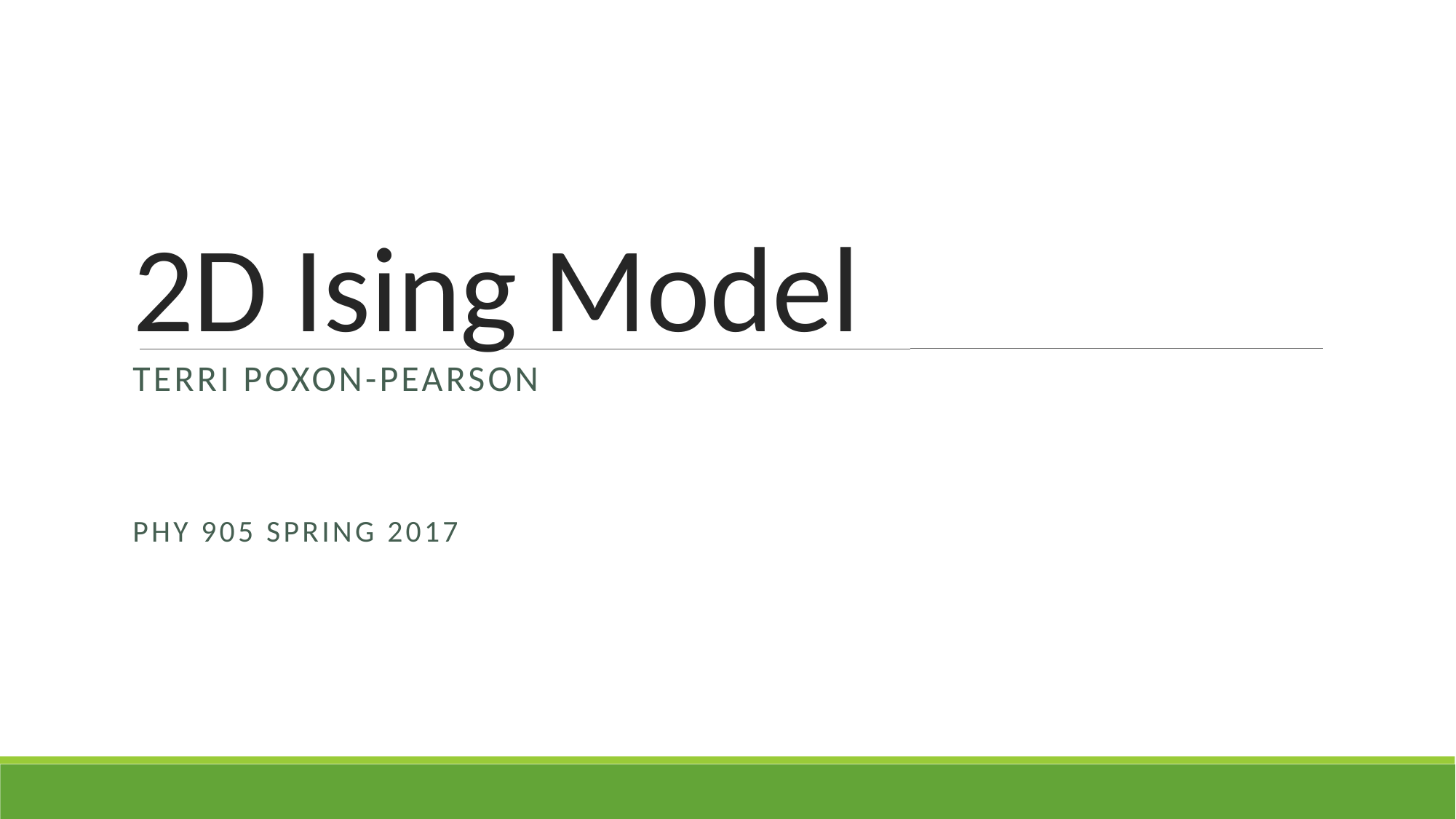

# 2D Ising Model
Terri Poxon-pearson

Phy 905 Spring 2017